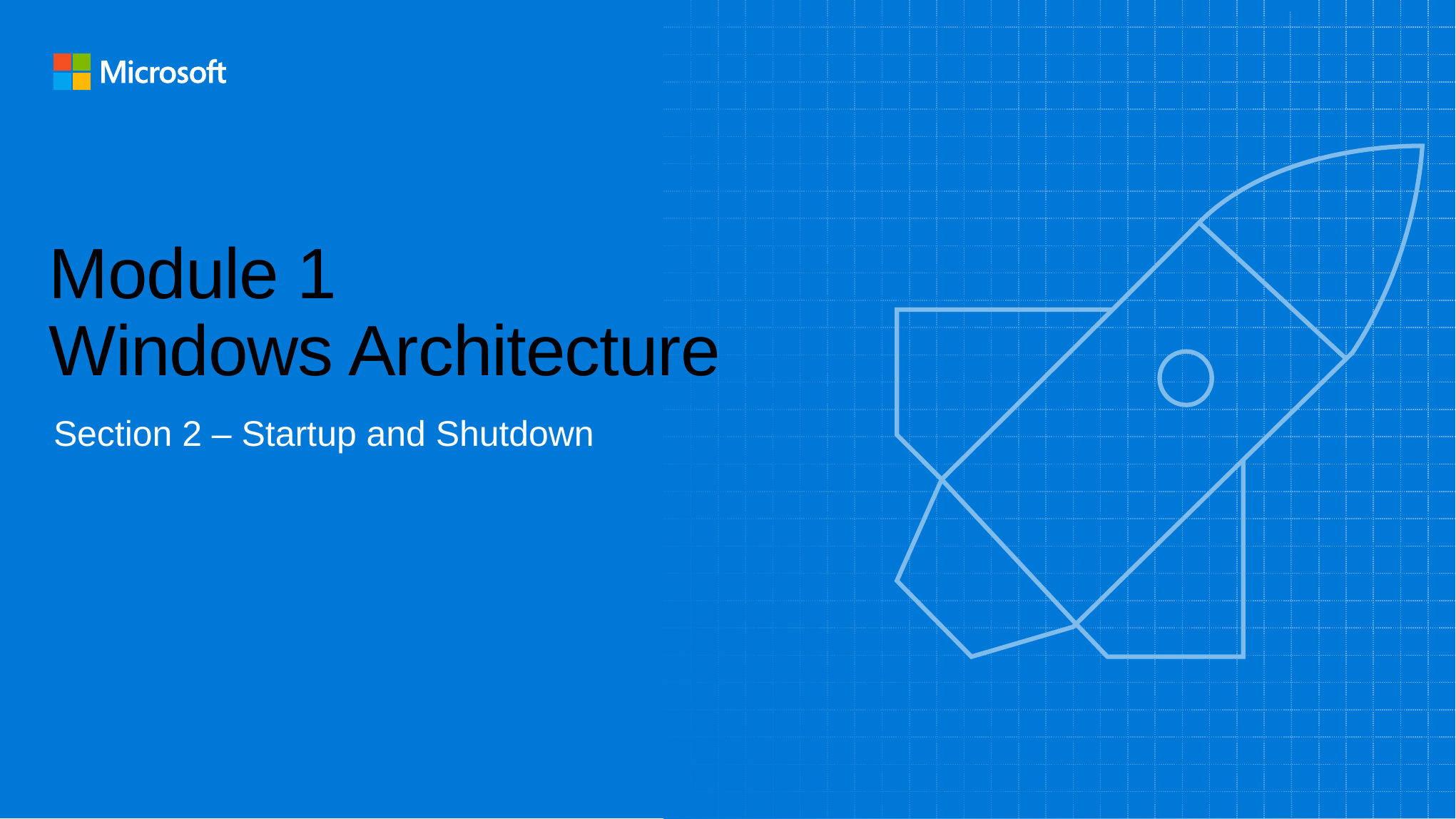

# Module 1 Windows Architecture
Section 2 – Startup and Shutdown